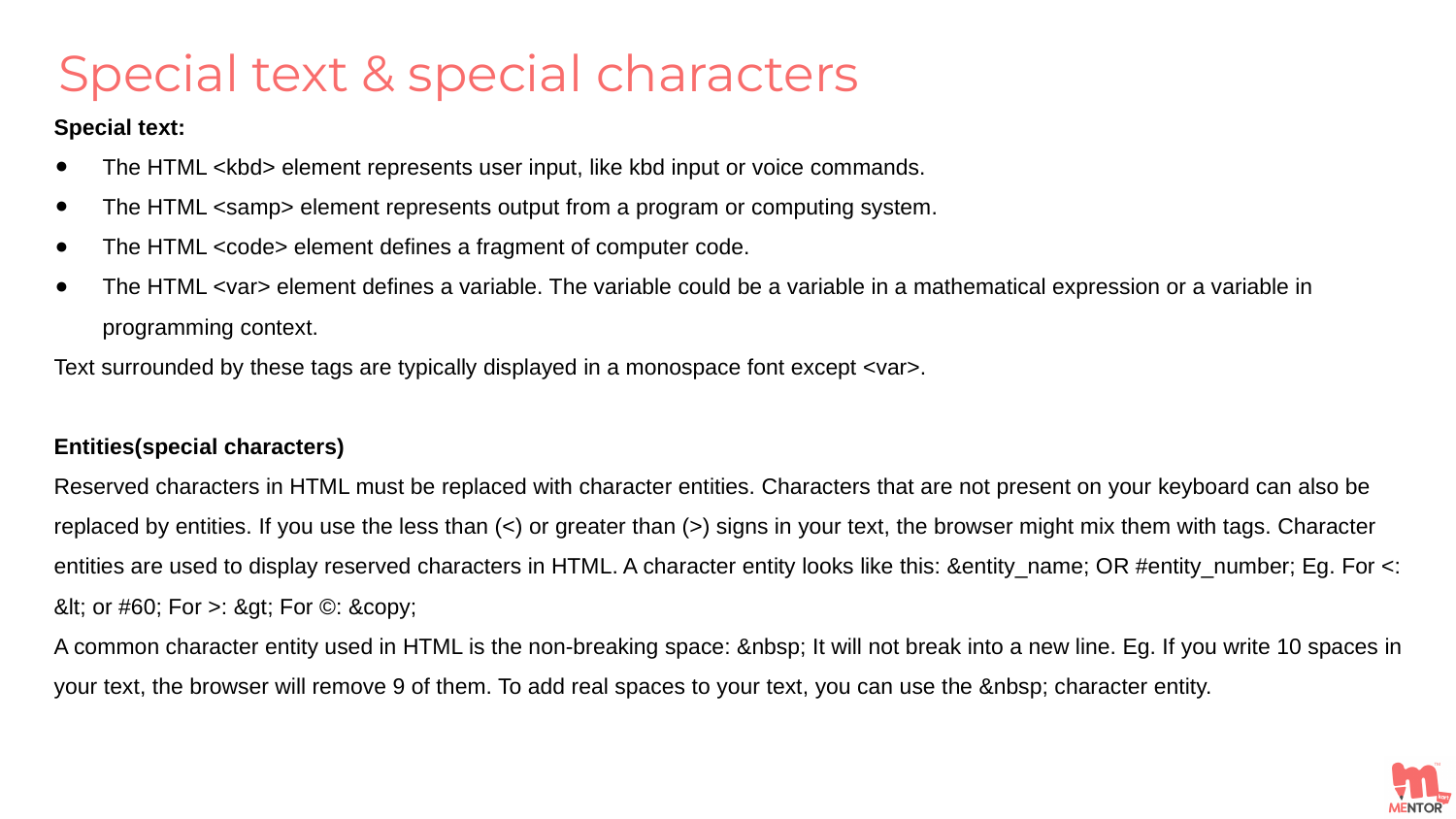

Special text & special characters
Special text:
The HTML <kbd> element represents user input, like kbd input or voice commands.
The HTML <samp> element represents output from a program or computing system.
The HTML <code> element defines a fragment of computer code.
The HTML <var> element defines a variable. The variable could be a variable in a mathematical expression or a variable in programming context.
Text surrounded by these tags are typically displayed in a monospace font except <var>.

Entities(special characters)
Reserved characters in HTML must be replaced with character entities. Characters that are not present on your keyboard can also be replaced by entities. If you use the less than (<) or greater than (>) signs in your text, the browser might mix them with tags. Character entities are used to display reserved characters in HTML. A character entity looks like this: &entity_name; OR #entity_number; Eg. For <: &lt; or #60; For >: &gt; For ©: &copy;
A common character entity used in HTML is the non-breaking space: &nbsp; It will not break into a new line. Eg. If you write 10 spaces in your text, the browser will remove 9 of them. To add real spaces to your text, you can use the &nbsp; character entity.